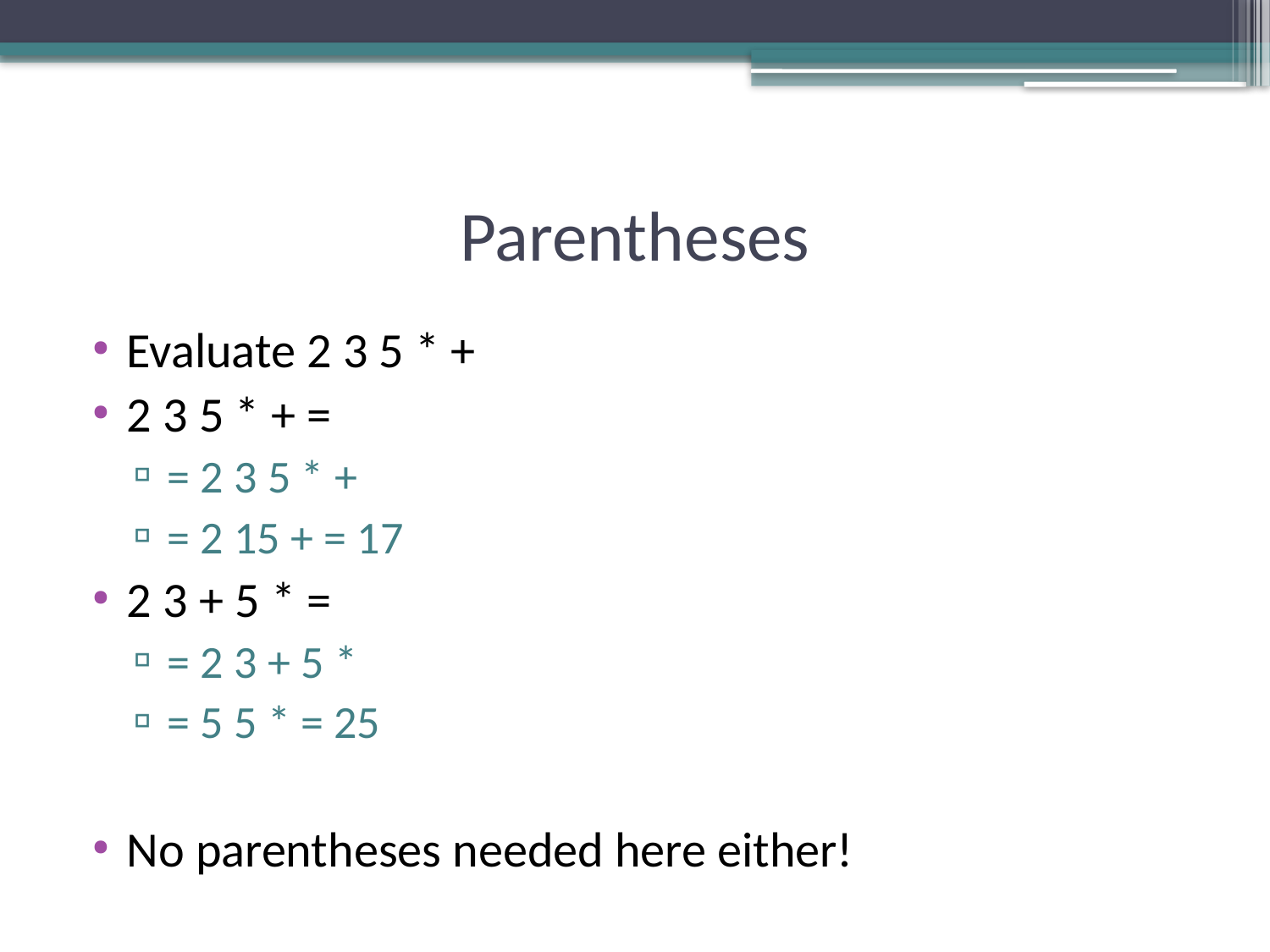

# Parentheses
Evaluate 2 3 5 * +
2 3 5 * + =
= 2 3 5 * +
= 2 15 + = 17
2 3 + 5 * =
= 2 3 + 5 *
= 5 5 * = 25

No parentheses needed here either!